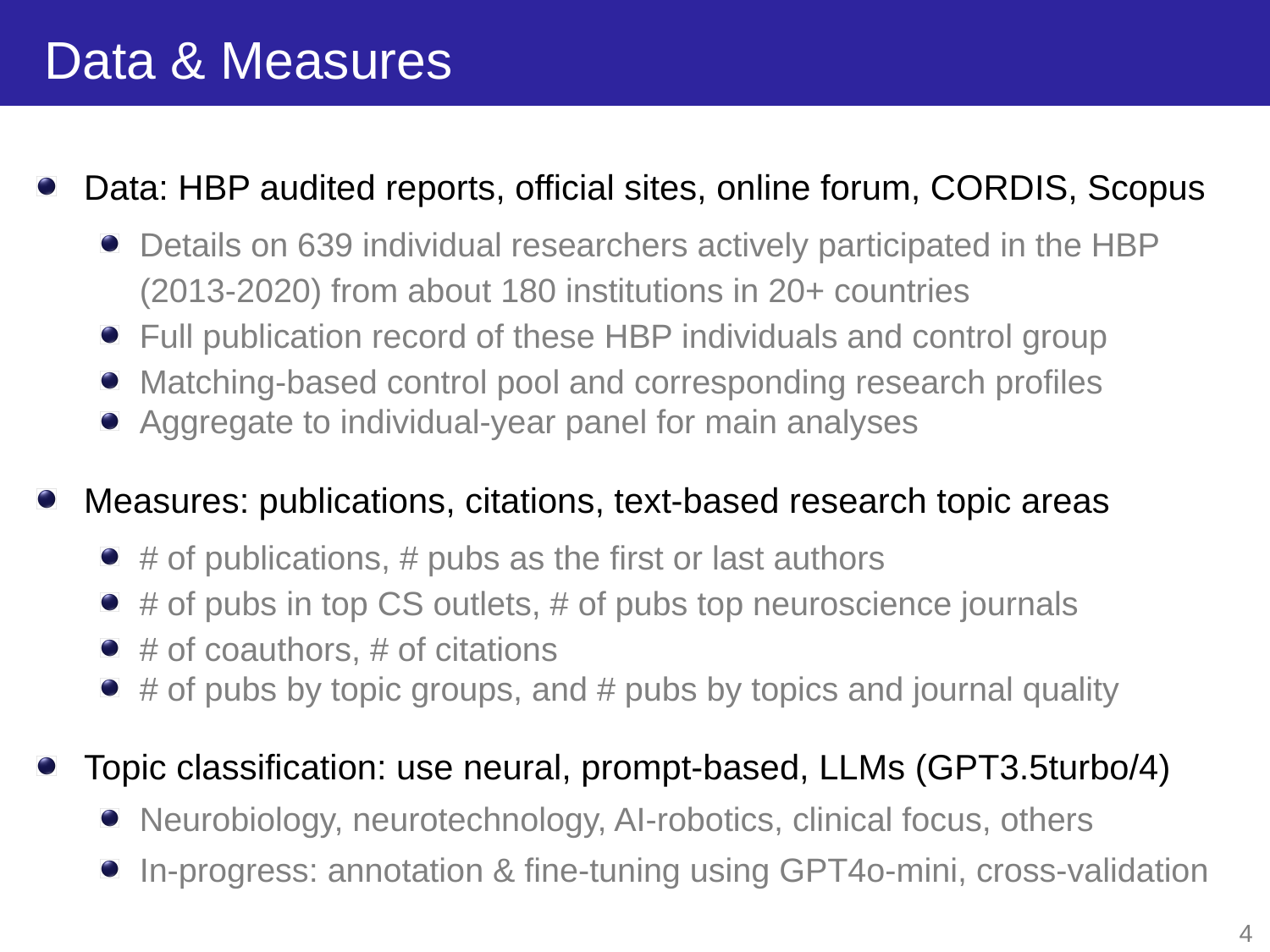

# Data & Measures
Data: HBP audited reports, official sites, online forum, CORDIS, Scopus
Details on 639 individual researchers actively participated in the HBP (2013-2020) from about 180 institutions in 20+ countries
Full publication record of these HBP individuals and control group
Matching-based control pool and corresponding research profiles
Aggregate to individual-year panel for main analyses

Measures: publications, citations, text-based research topic areas
# of publications, # pubs as the first or last authors
# of pubs in top CS outlets, # of pubs top neuroscience journals
# of coauthors, # of citations
# of pubs by topic groups, and # pubs by topics and journal quality

Topic classification: use neural, prompt-based, LLMs (GPT3.5turbo/4)
Neurobiology, neurotechnology, AI-robotics, clinical focus, others
In-progress: annotation & fine-tuning using GPT4o-mini, cross-validation